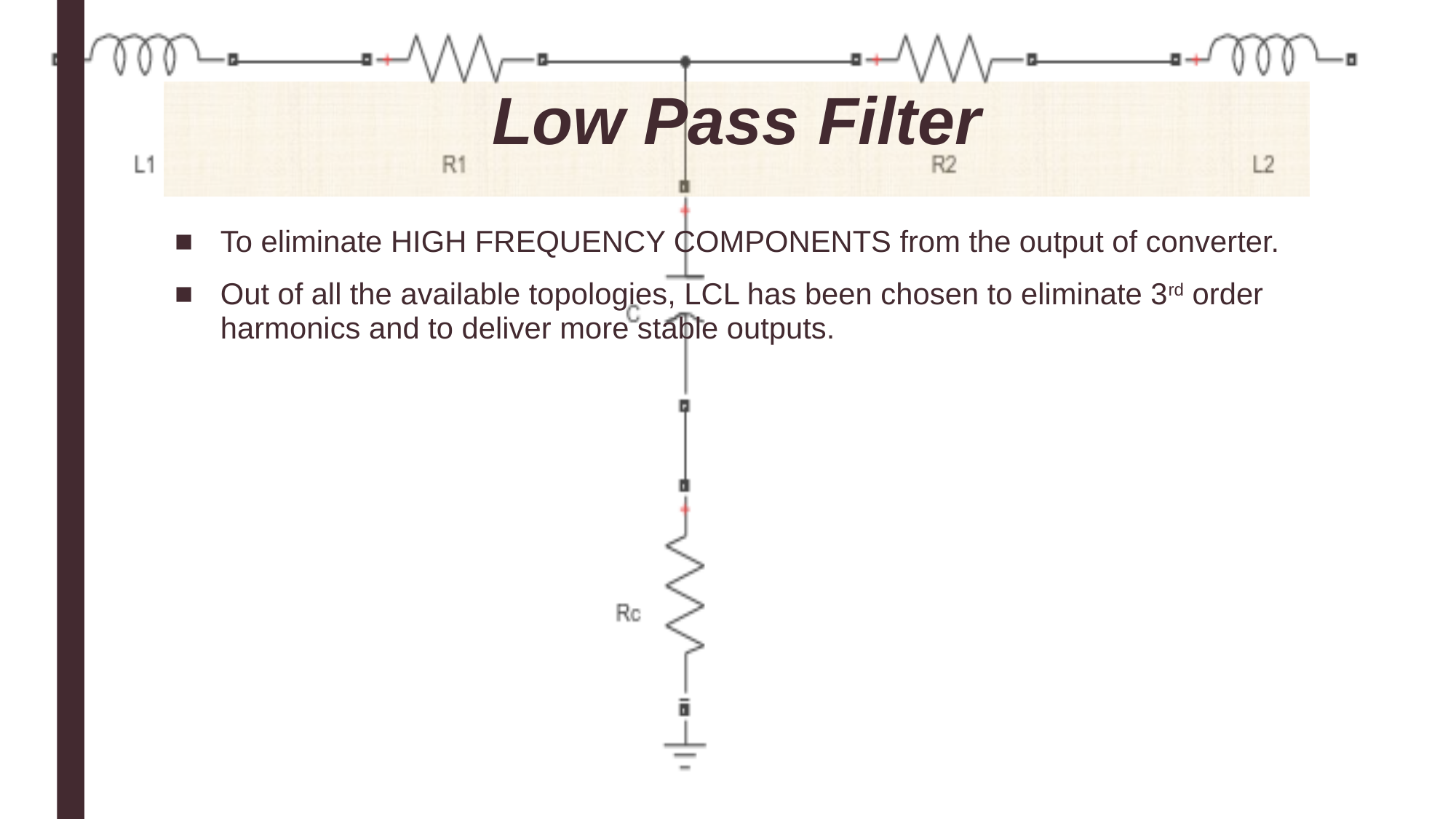

# Low Pass Filter
To eliminate HIGH FREQUENCY COMPONENTS from the output of converter.
Out of all the available topologies, LCL has been chosen to eliminate 3rd order harmonics and to deliver more stable outputs.